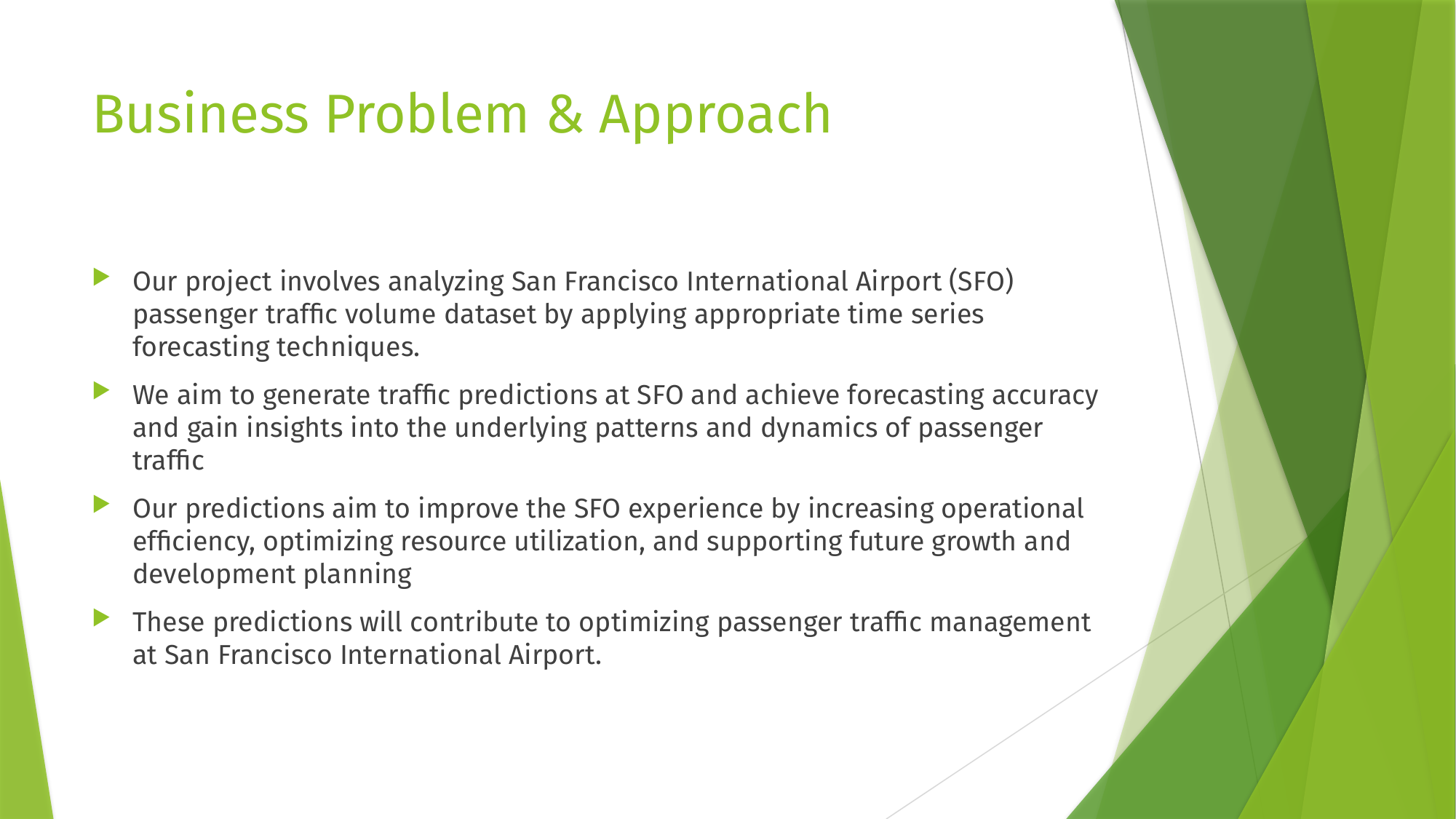

# Business Problem & Approach
Our project involves analyzing San Francisco International Airport (SFO) passenger traffic volume dataset by applying appropriate time series forecasting techniques.
We aim to generate traffic predictions at SFO and achieve forecasting accuracy and gain insights into the underlying patterns and dynamics of passenger traffic
Our predictions aim to improve the SFO experience by increasing operational efficiency, optimizing resource utilization, and supporting future growth and development planning
These predictions will contribute to optimizing passenger traffic management at San Francisco International Airport.